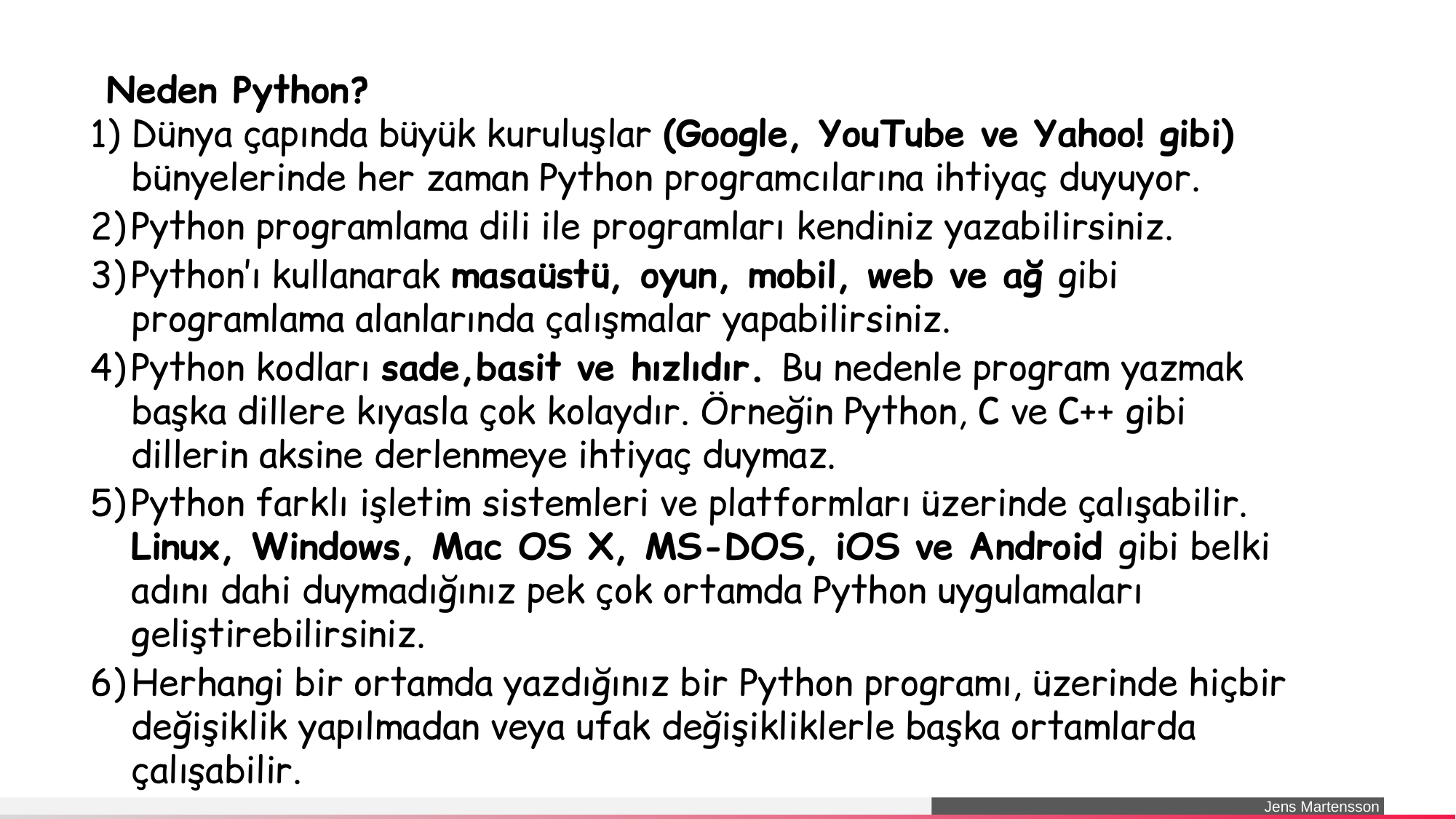

Neden Python?
Dünya çapında büyük kuruluşlar (Google, YouTube ve Yahoo! gibi) bünyelerinde her zaman Python programcılarına ihtiyaç duyuyor.
Python programlama dili ile programları kendiniz yazabilirsiniz.
Python’ı kullanarak masaüstü, oyun, mobil, web ve ağ gibi programlama alanlarında çalışmalar yapabilirsiniz.
Python kodları sade,basit ve hızlıdır. Bu nedenle program yazmak başka dillere kıyasla çok kolaydır. Örneğin Python, C ve C++ gibi dillerin aksine derlenmeye ihtiyaç duymaz.
Python farklı işletim sistemleri ve platformları üzerinde çalışabilir. Linux, Windows, Mac OS X, MS-DOS, iOS ve Android gibi belki adını dahi duymadığınız pek çok ortamda Python uygulamaları geliştirebilirsiniz.
Herhangi bir ortamda yazdığınız bir Python programı, üzerinde hiçbir değişiklik yapılmadan veya ufak değişikliklerle başka ortamlarda çalışabilir.